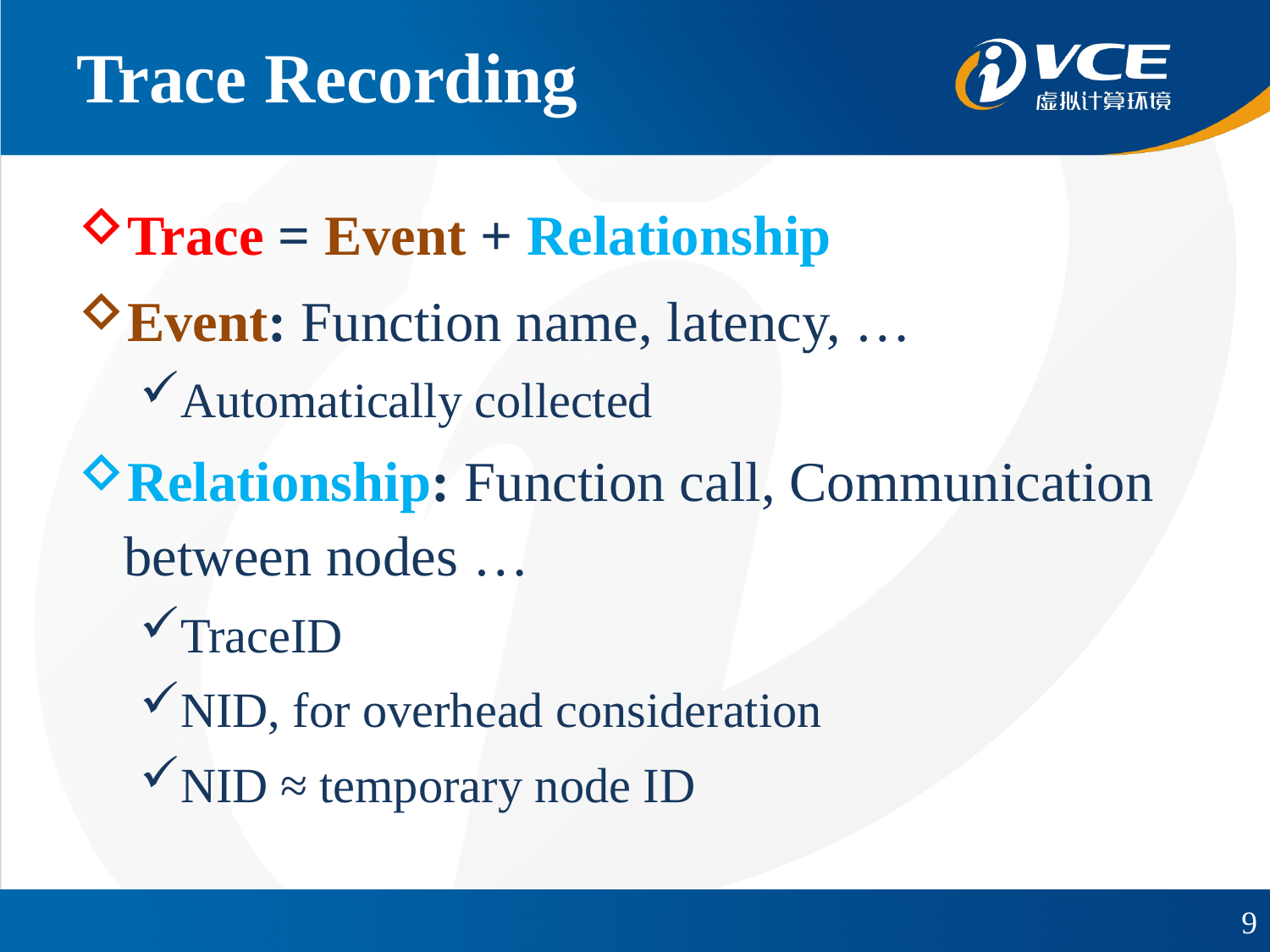

# Trace Recording
Trace = Event + Relationship
Event: Function name, latency, …
Automatically collected
Relationship: Function call, Communication between nodes …
TraceID
NID, for overhead consideration
NID ≈ temporary node ID

9